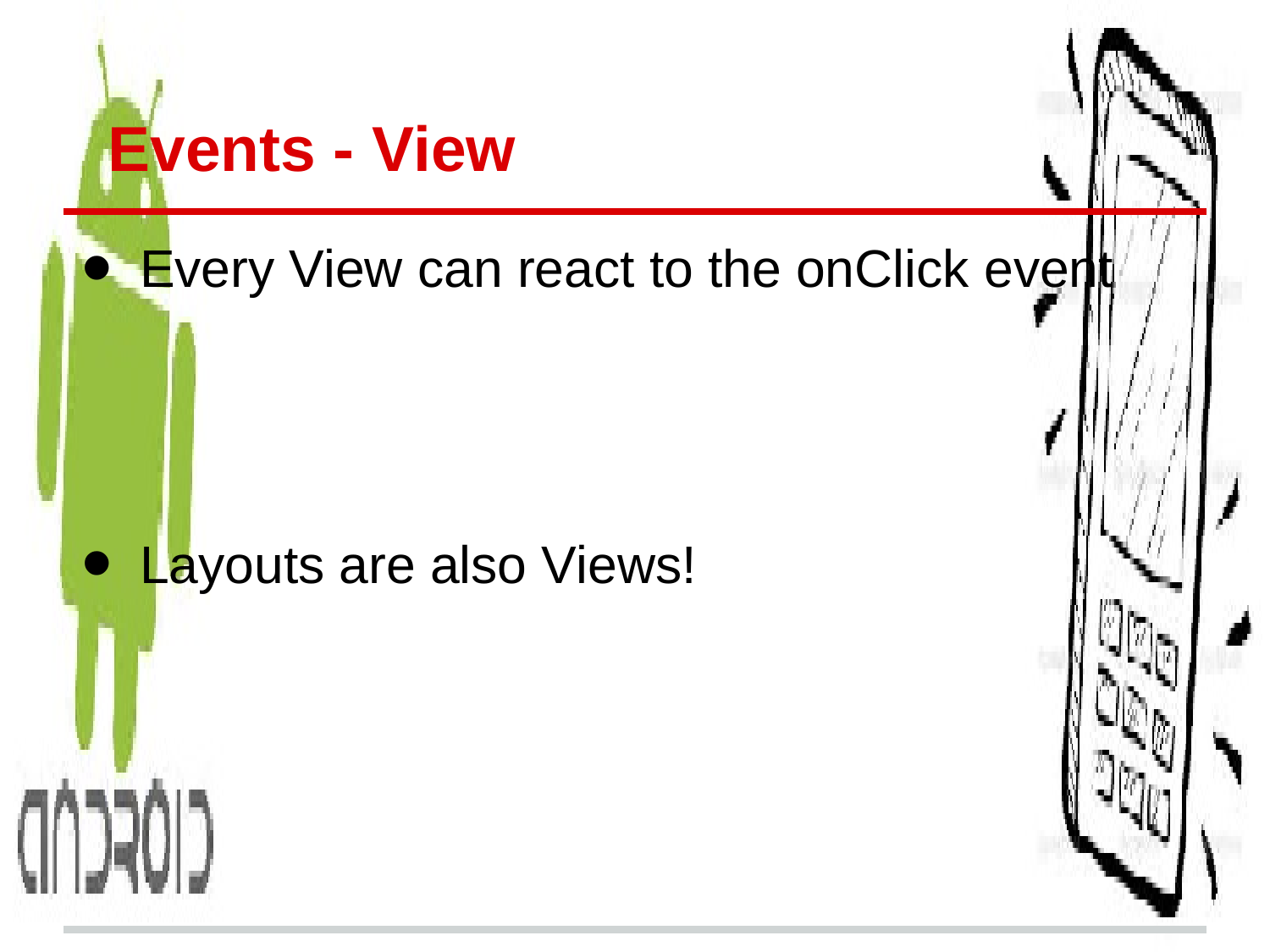

# Events - View
Every View can react to the onClick event

Layouts are also Views!